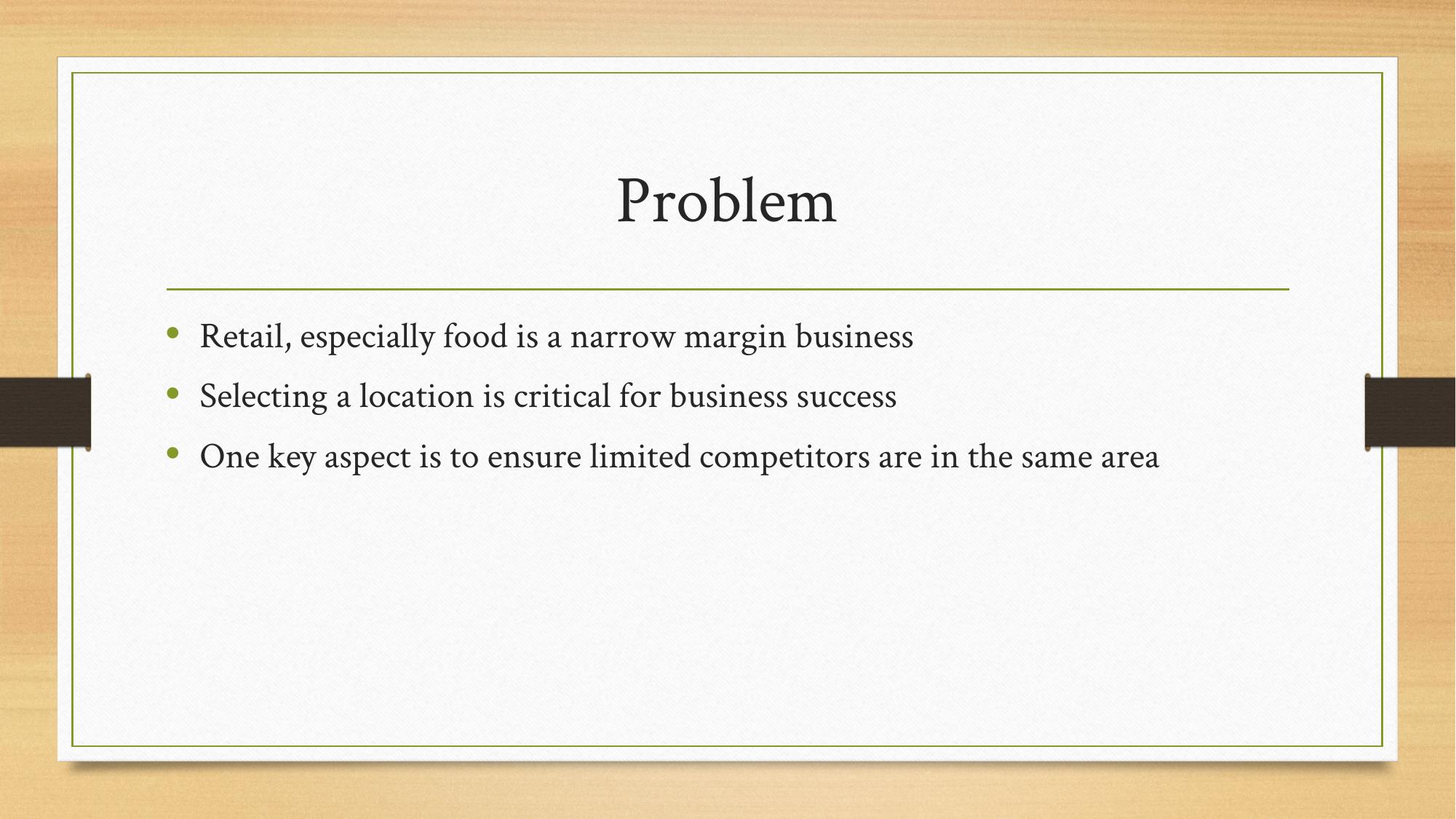

# Problem
Retail, especially food is a narrow margin business
Selecting a location is critical for business success
One key aspect is to ensure limited competitors are in the same area